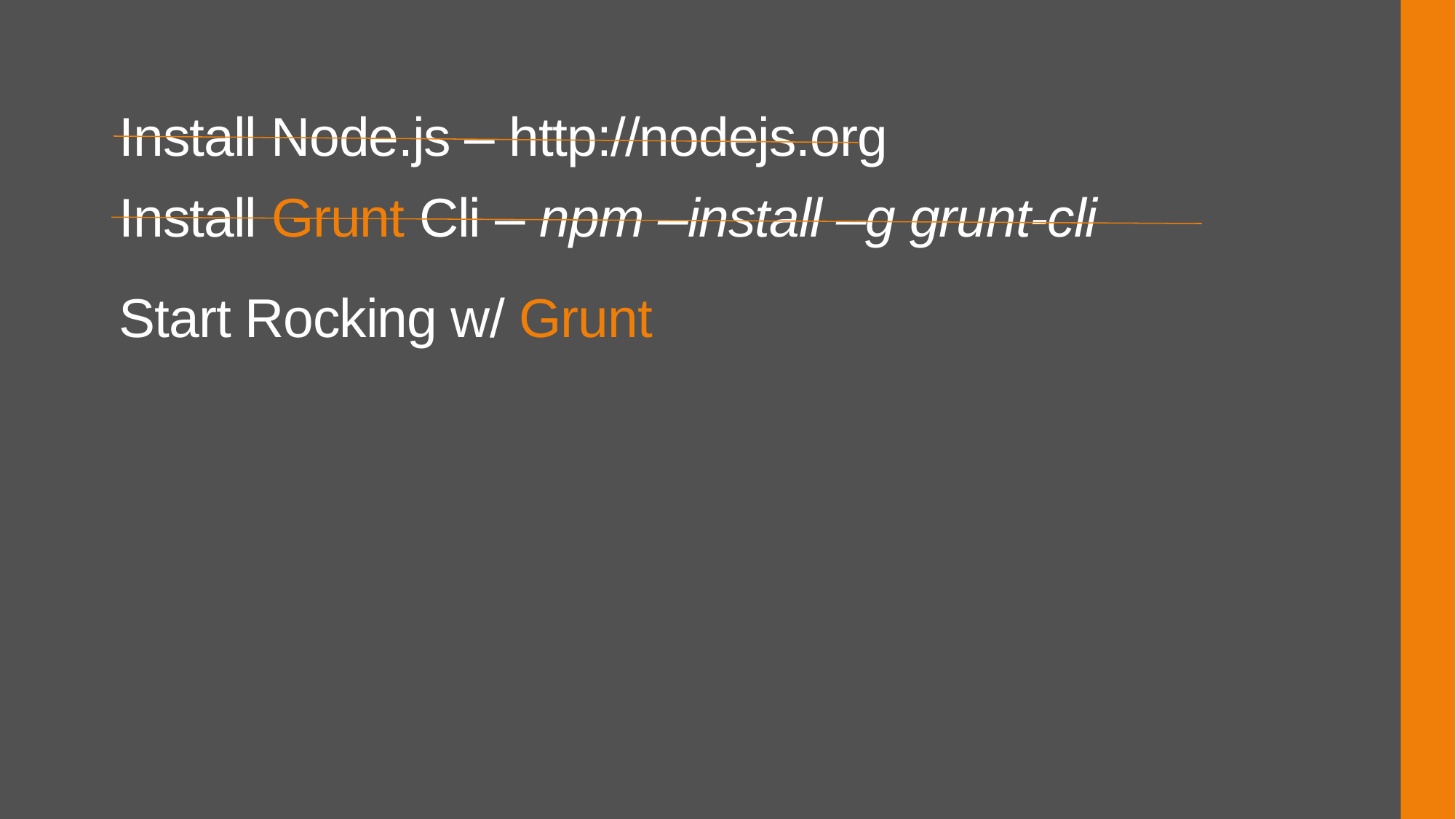

# Install Node.js – http://nodejs.org
Install Grunt Cli – npm –install –g grunt-cli
Start Rocking w/ Grunt